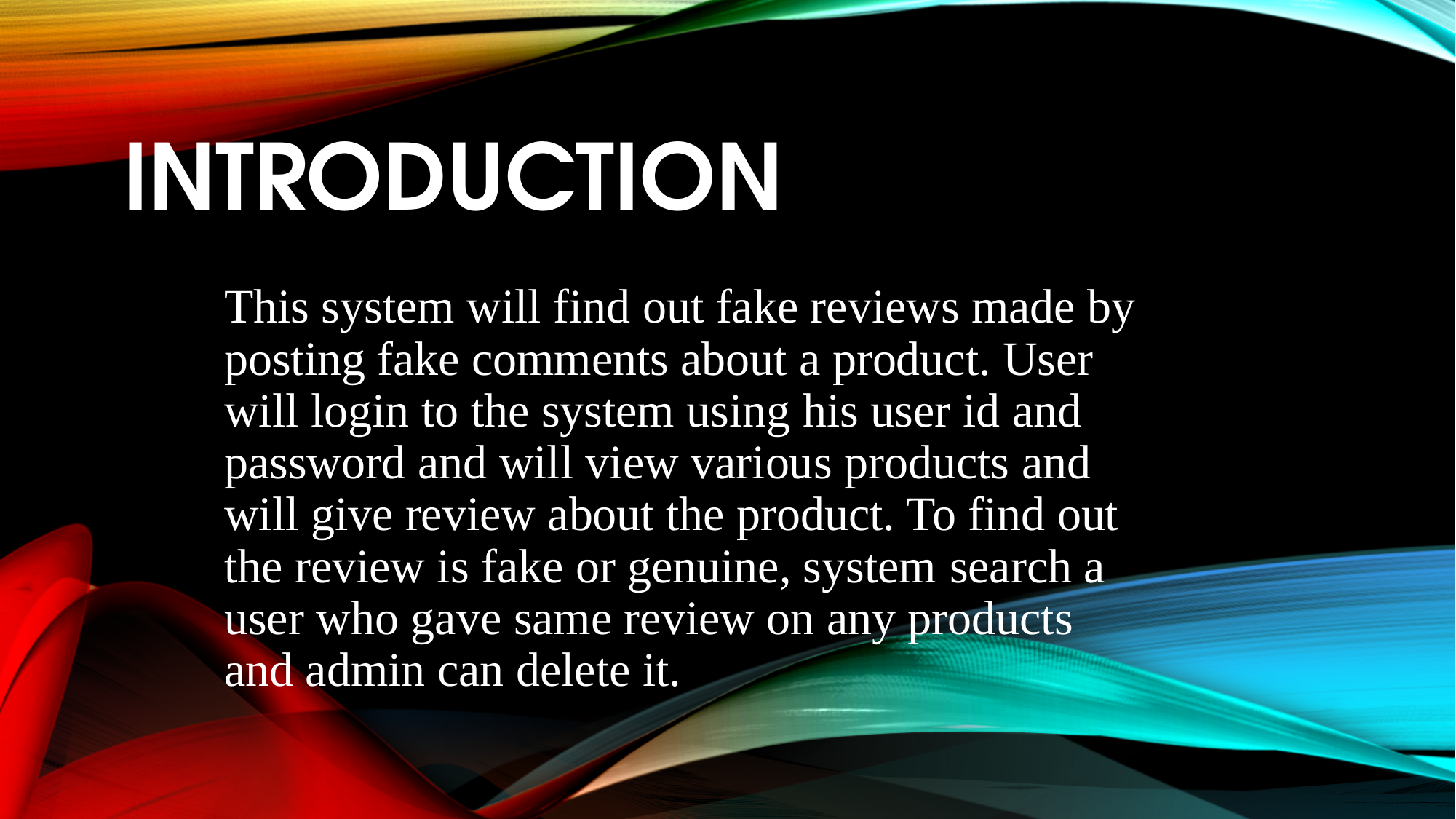

# INTRODUCTION
This system will find out fake reviews made by posting fake comments about a product. User will login to the system using his user id and password and will view various products and will give review about the product. To find out the review is fake or genuine, system search a user who gave same review on any products and admin can delete it.